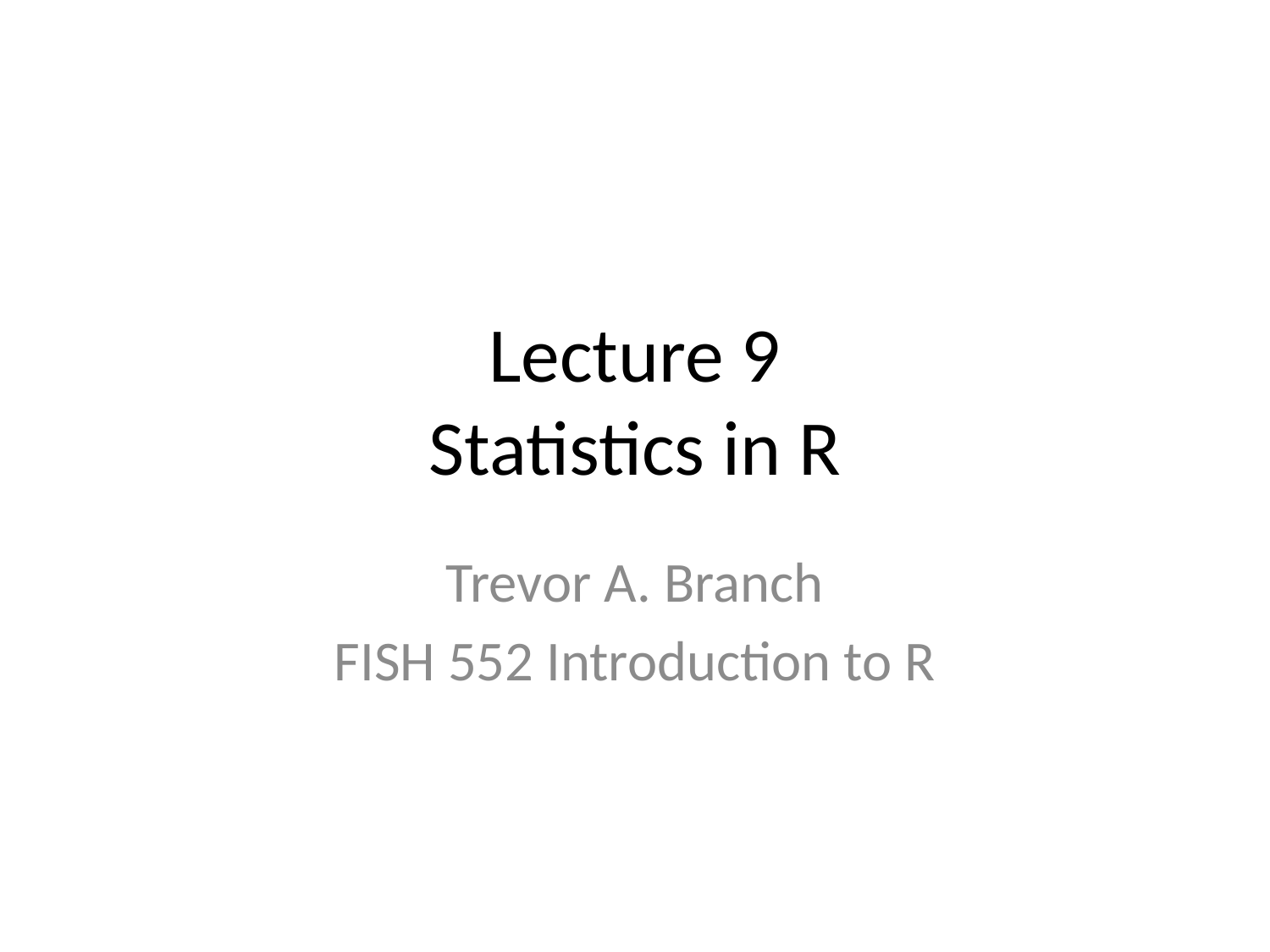

# Lecture 9 Statistics in R
Trevor A. Branch
FISH 552 Introduction to R